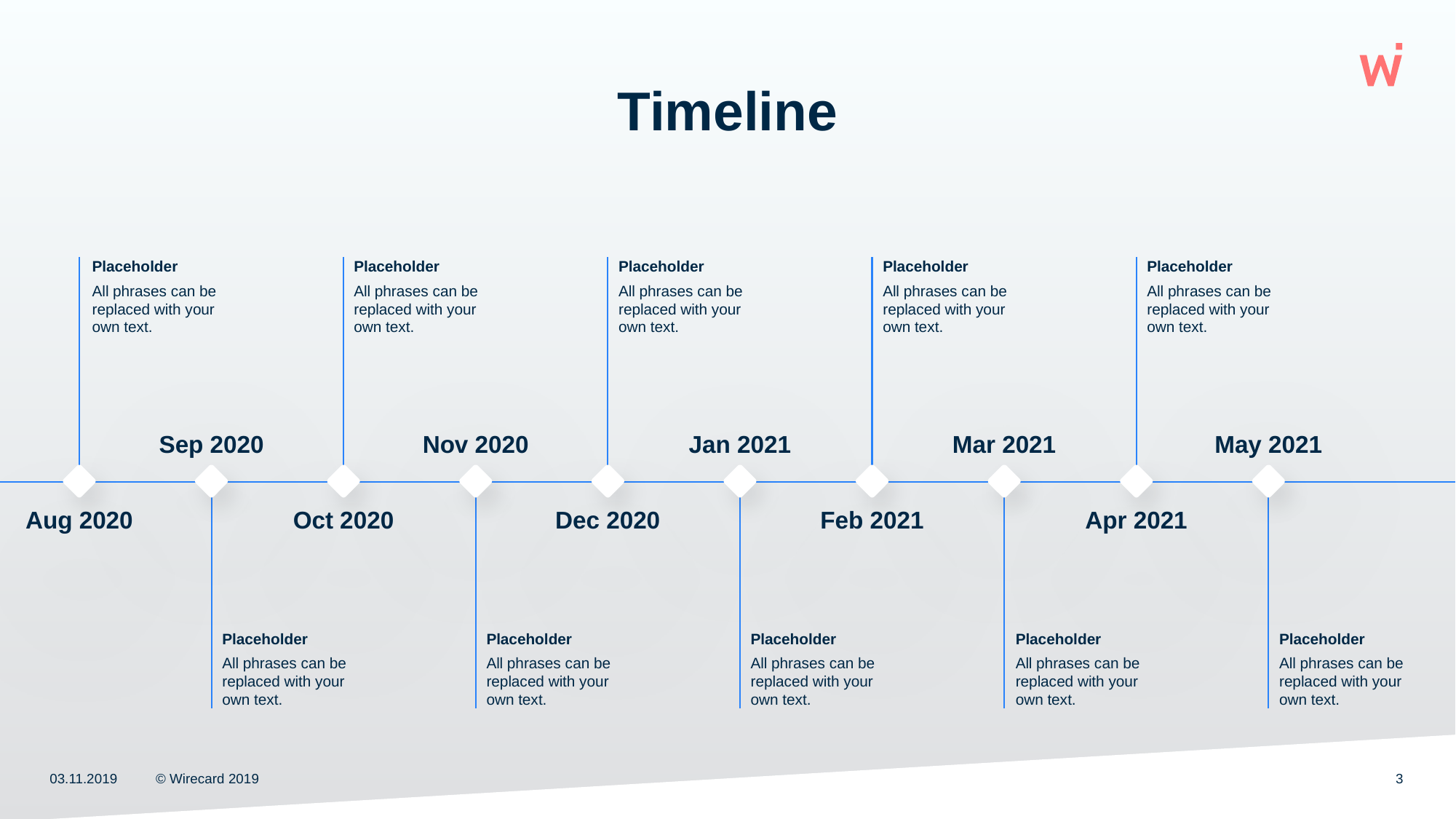

# Timeline

Placeholder
All phrases can be replaced with your
own text.
Placeholder
All phrases can be replaced with your
own text.
Placeholder
All phrases can be replaced with your
own text.
Placeholder
All phrases can be replaced with your
own text.
Placeholder
All phrases can be replaced with your
own text.
Sep 2020
Nov 2020
Jan 2021
Mar 2021
May 2021

Aug 2020
Oct 2020
Dec 2020
Feb 2021
Apr 2021
Placeholder
All phrases can be replaced with your
own text.
Placeholder
All phrases can be replaced with your
own text.
Placeholder
All phrases can be replaced with your
own text.
Placeholder
All phrases can be replaced with your
own text.
Placeholder
All phrases can be replaced with your
own text.
03.11.2019
© Wirecard 2019
3